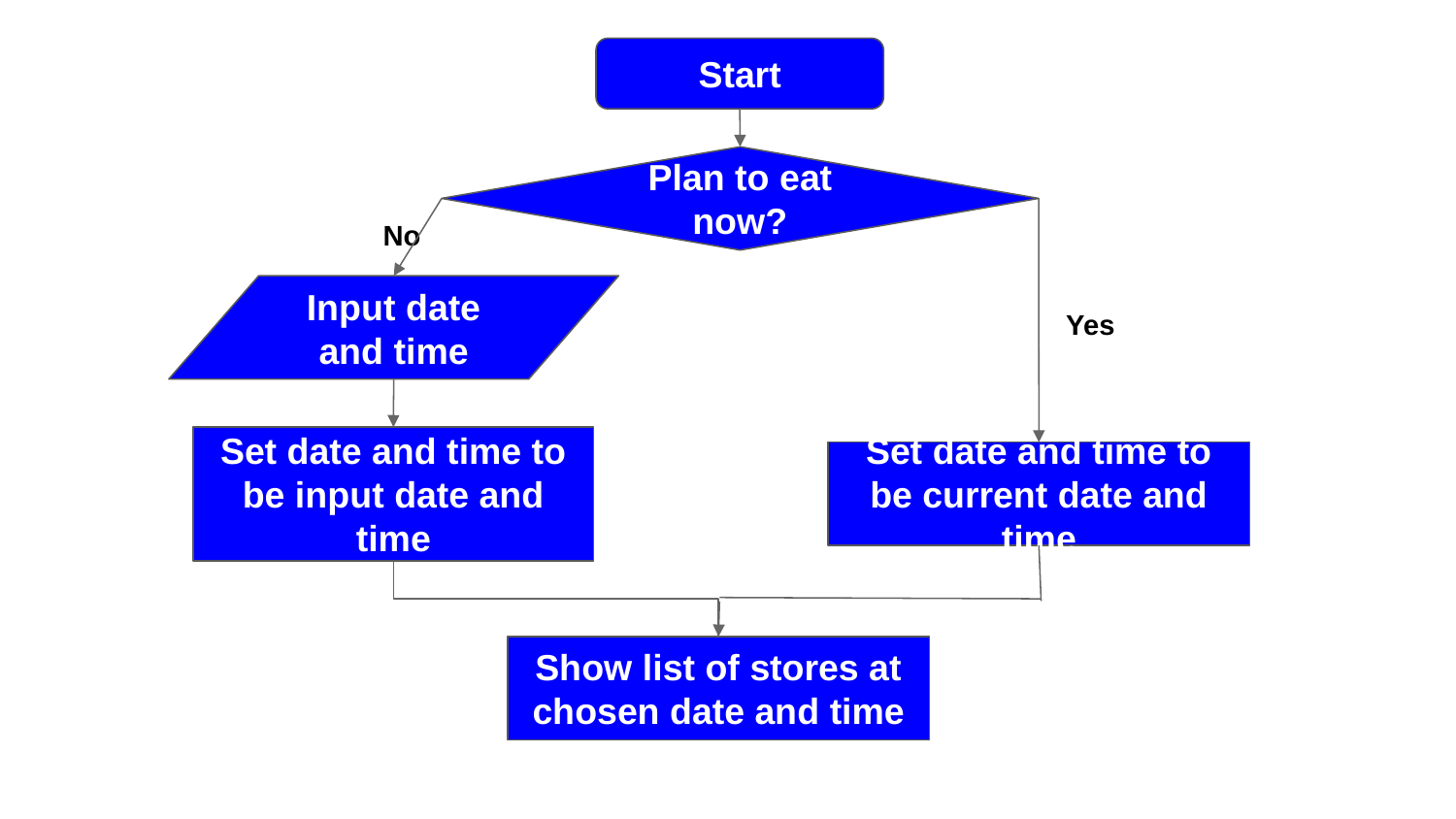

Start
Plan to eat now?
No
Input date and time
Yes
Set date and time to be input date and time
Set date and time to be current date and time
Show list of stores at chosen date and time